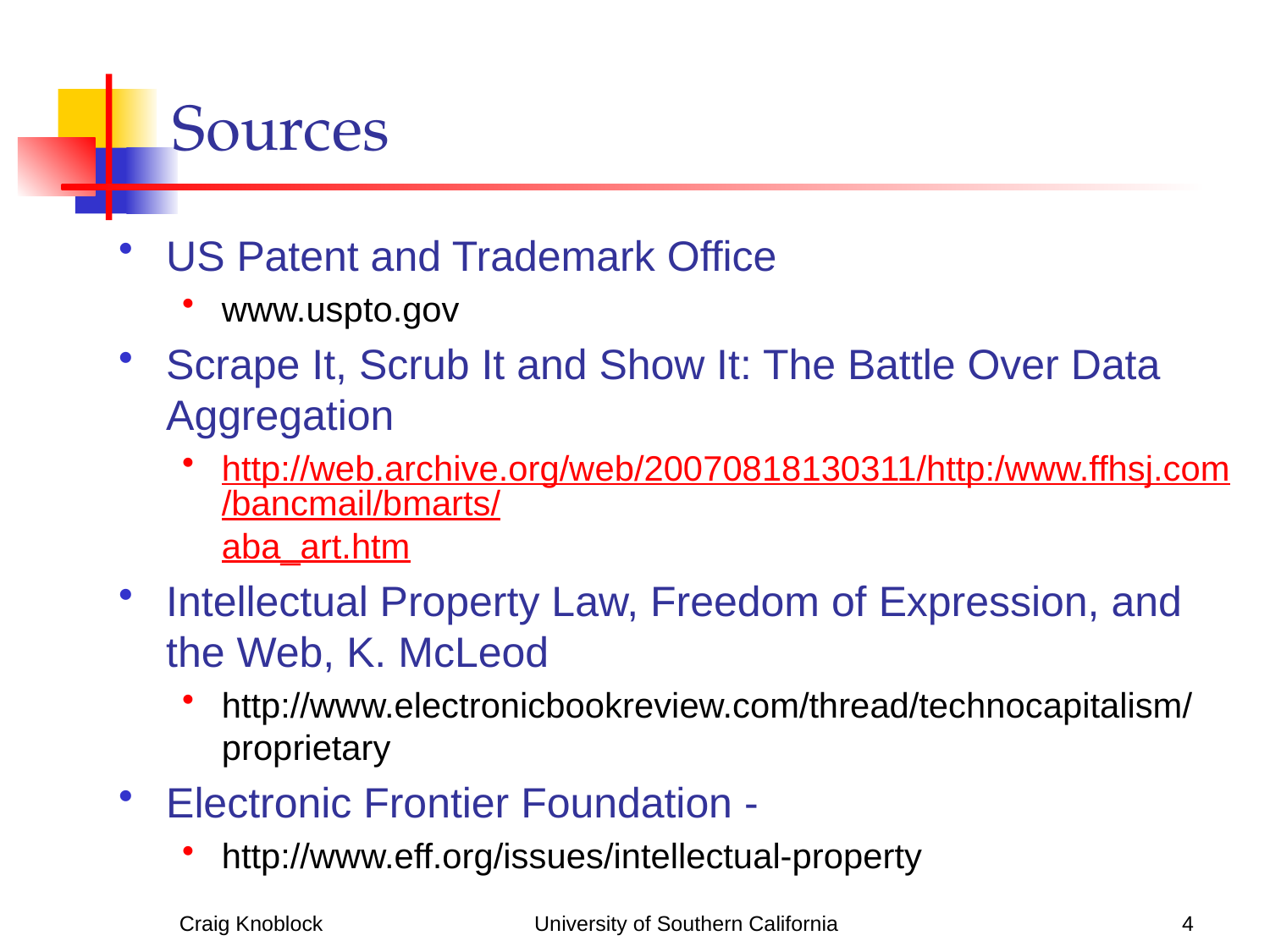

# Sources
US Patent and Trademark Office
www.uspto.gov
Scrape It, Scrub It and Show It: The Battle Over Data Aggregation
http://web.archive.org/web/20070818130311/http:/www.ffhsj.com/bancmail/bmarts/aba_art.htm
Intellectual Property Law, Freedom of Expression, and the Web, K. McLeod
http://www.electronicbookreview.com/thread/technocapitalism/proprietary
Electronic Frontier Foundation -
http://www.eff.org/issues/intellectual-property
Craig Knoblock
University of Southern California
4